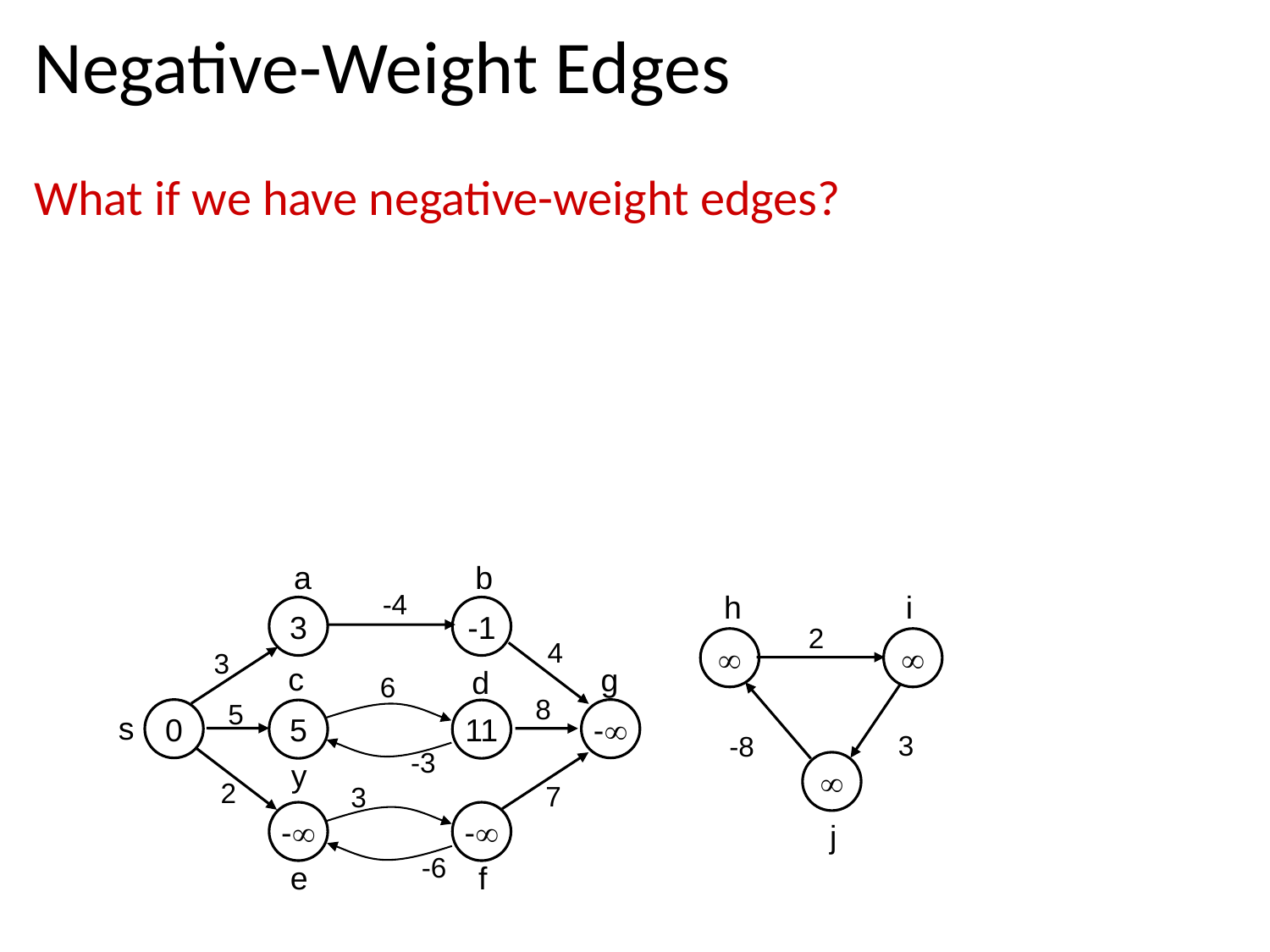

# Negative-Weight Edges
What if we have negative-weight edges?
a
b
-4
3
-1

4
3

c
g
d
6
8
5
0
-∞
5
11
s

-3

y

2
7
3
-∞
-∞

-6
e
f
h
i
2
∞
∞

3
-8
∞
j